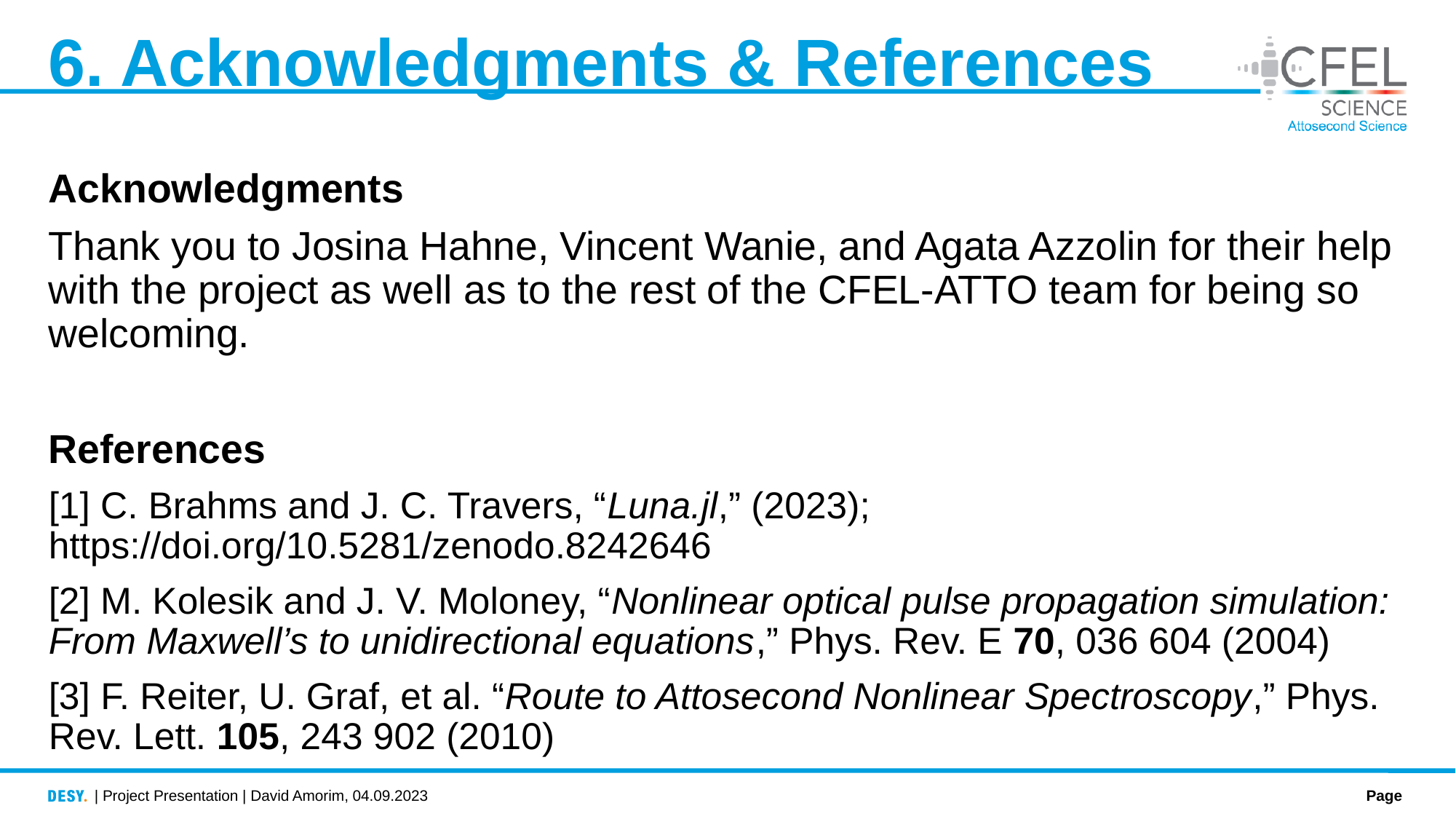

# 6. Acknowledgments & References
Acknowledgments
Thank you to Josina Hahne, Vincent Wanie, and Agata Azzolin for their help with the project as well as to the rest of the CFEL-ATTO team for being so welcoming.

References
[1] C. Brahms and J. C. Travers, “Luna.jl,” (2023); https://doi.org/10.5281/zenodo.8242646
[2] M. Kolesik and J. V. Moloney, “Nonlinear optical pulse propagation simulation: From Maxwell’s to unidirectional equations,” Phys. Rev. E 70, 036 604 (2004)
[3] F. Reiter, U. Graf, et al. “Route to Attosecond Nonlinear Spectroscopy,” Phys. Rev. Lett. 105, 243 902 (2010)
| Project Presentation | David Amorim, 04.09.2023